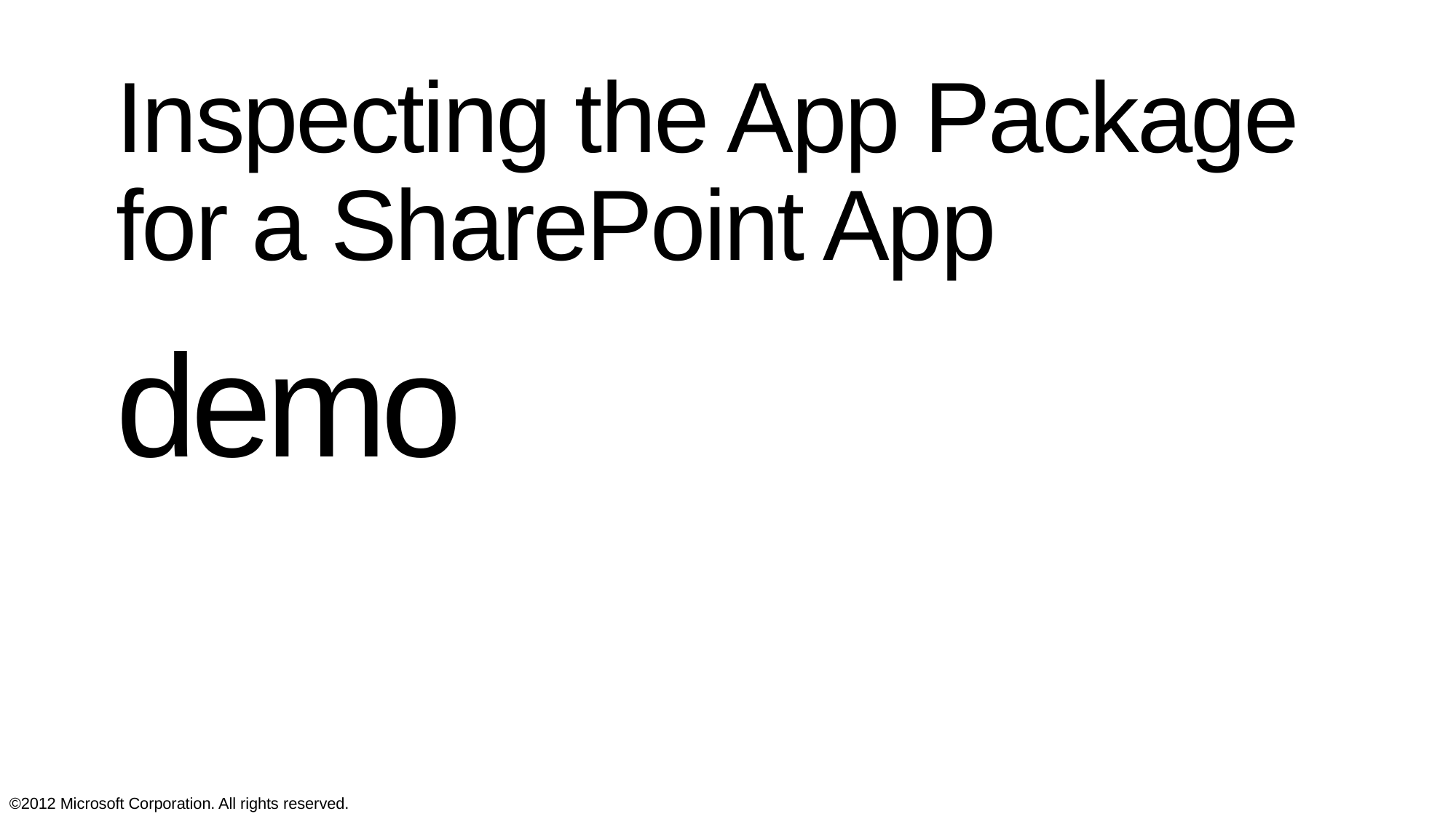

Inspecting the App Package for a SharePoint App
demo